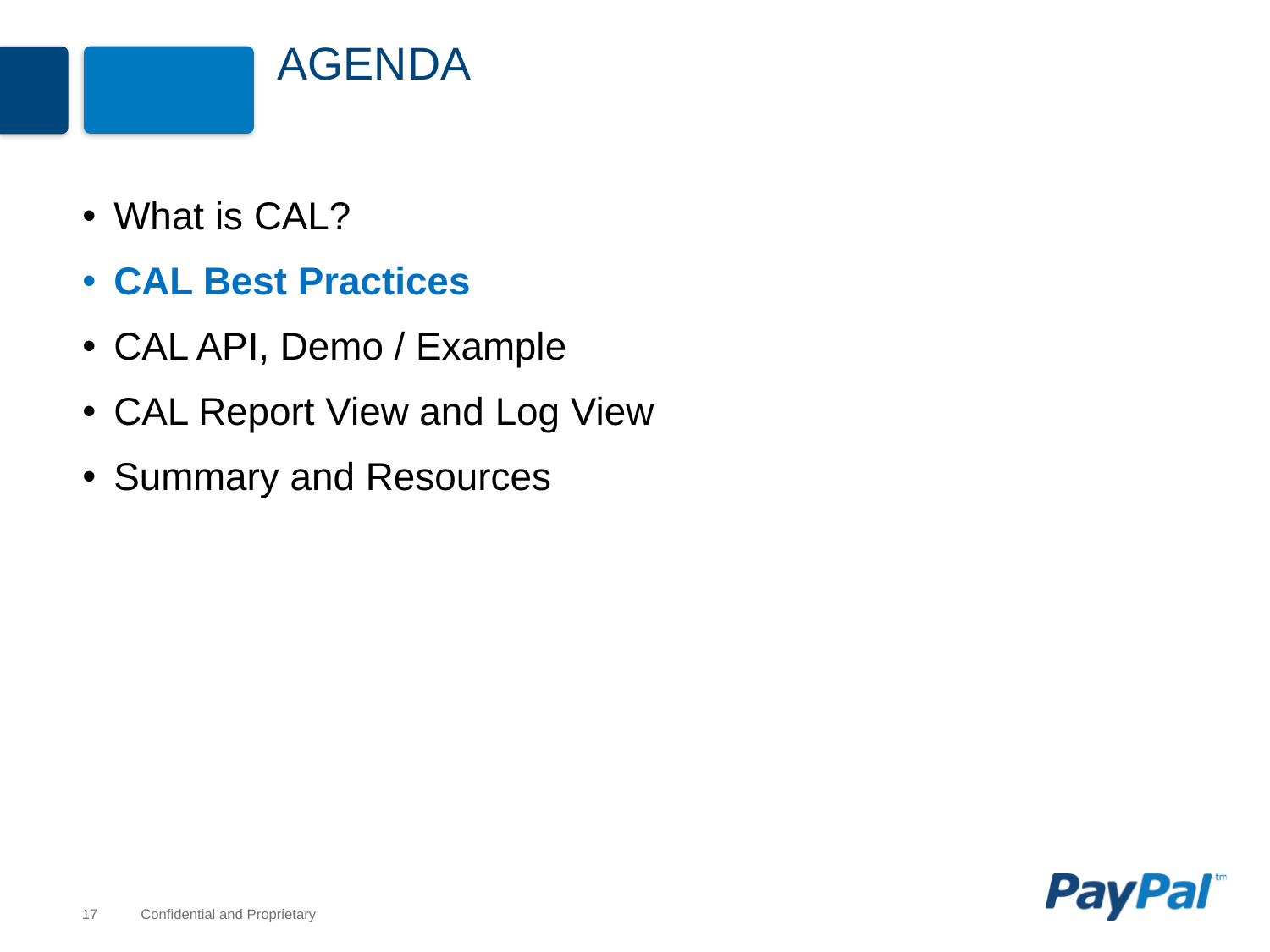

# Agenda
What is CAL?
CAL Best Practices
CAL API, Demo / Example
CAL Report View and Log View
Summary and Resources